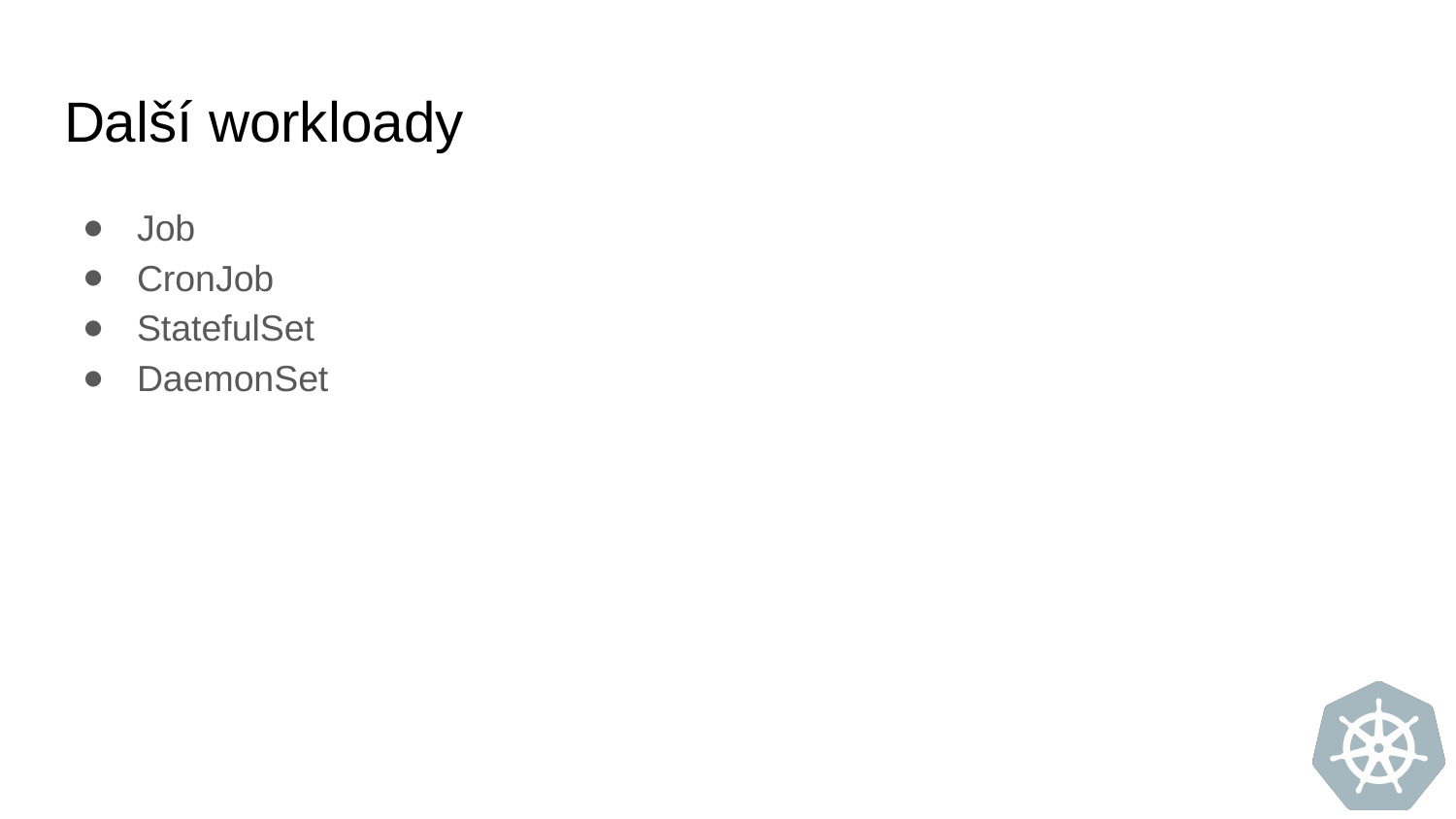

# Další workloady
Job
CronJob
StatefulSet
DaemonSet